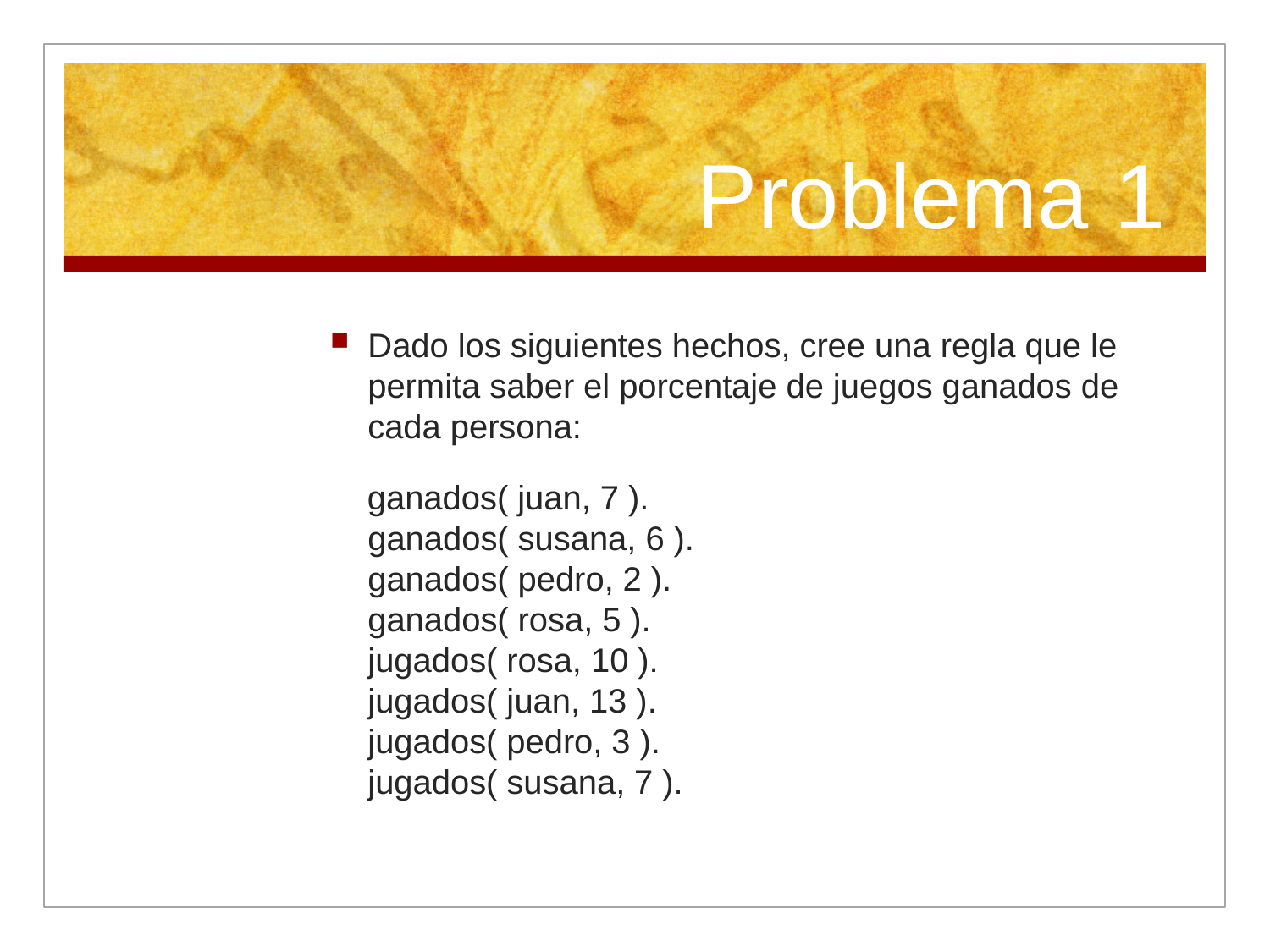

# Problema 1
Dado los siguientes hechos, cree una regla que le permita saber el porcentaje de juegos ganados de cada persona:
    ganados( juan, 7 ).
ganados( susana, 6 ).
ganados( pedro, 2 ).
ganados( rosa, 5 ).
jugados( rosa, 10 ).
jugados( juan, 13 ).
jugados( pedro, 3 ).
jugados( susana, 7 ).